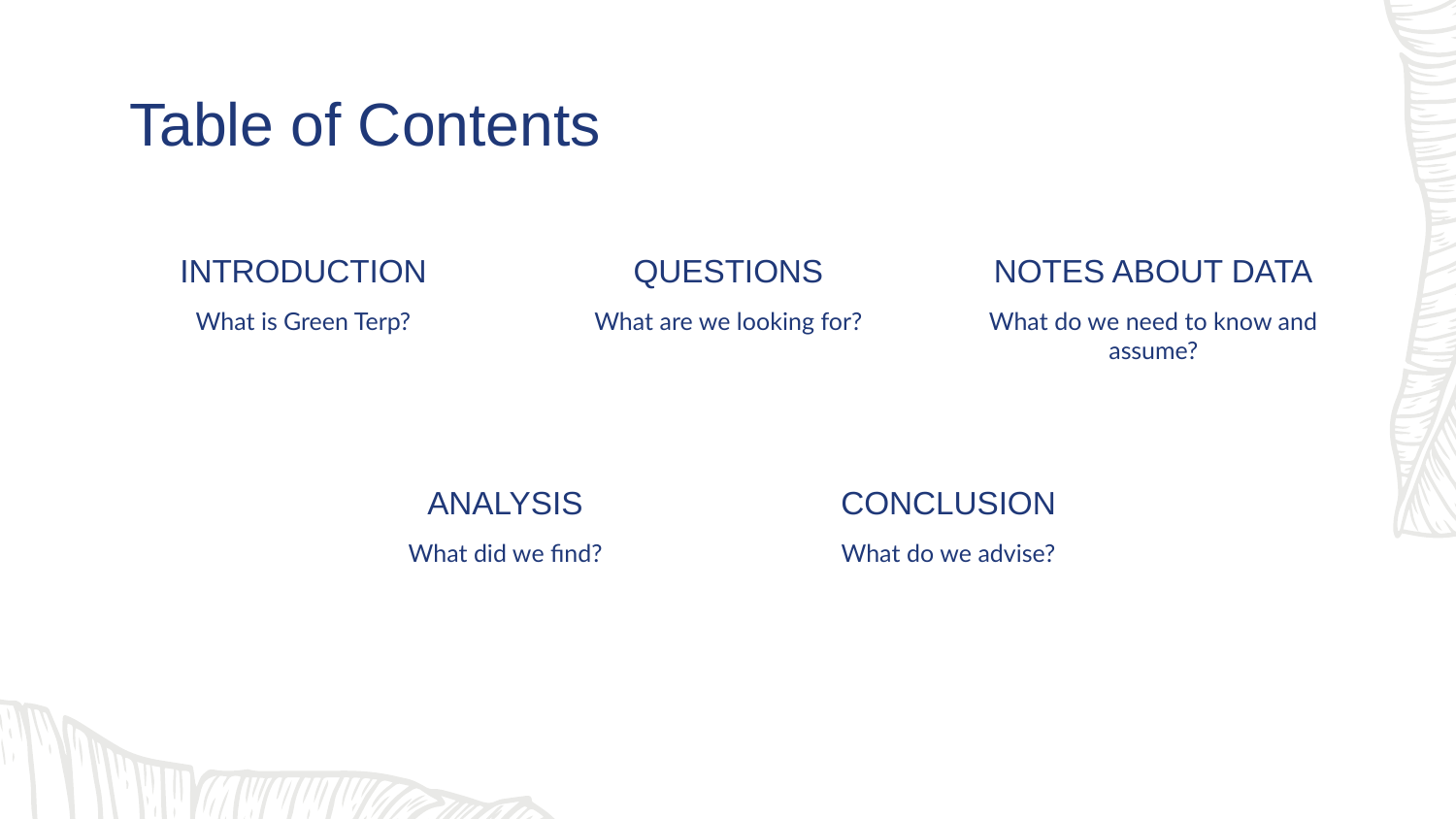

# Table of Contents
INTRODUCTION
QUESTIONS
NOTES ABOUT DATA
What is Green Terp?
What are we looking for?
What do we need to know and assume?

ANALYSIS
CONCLUSION
What did we find?
What do we advise?